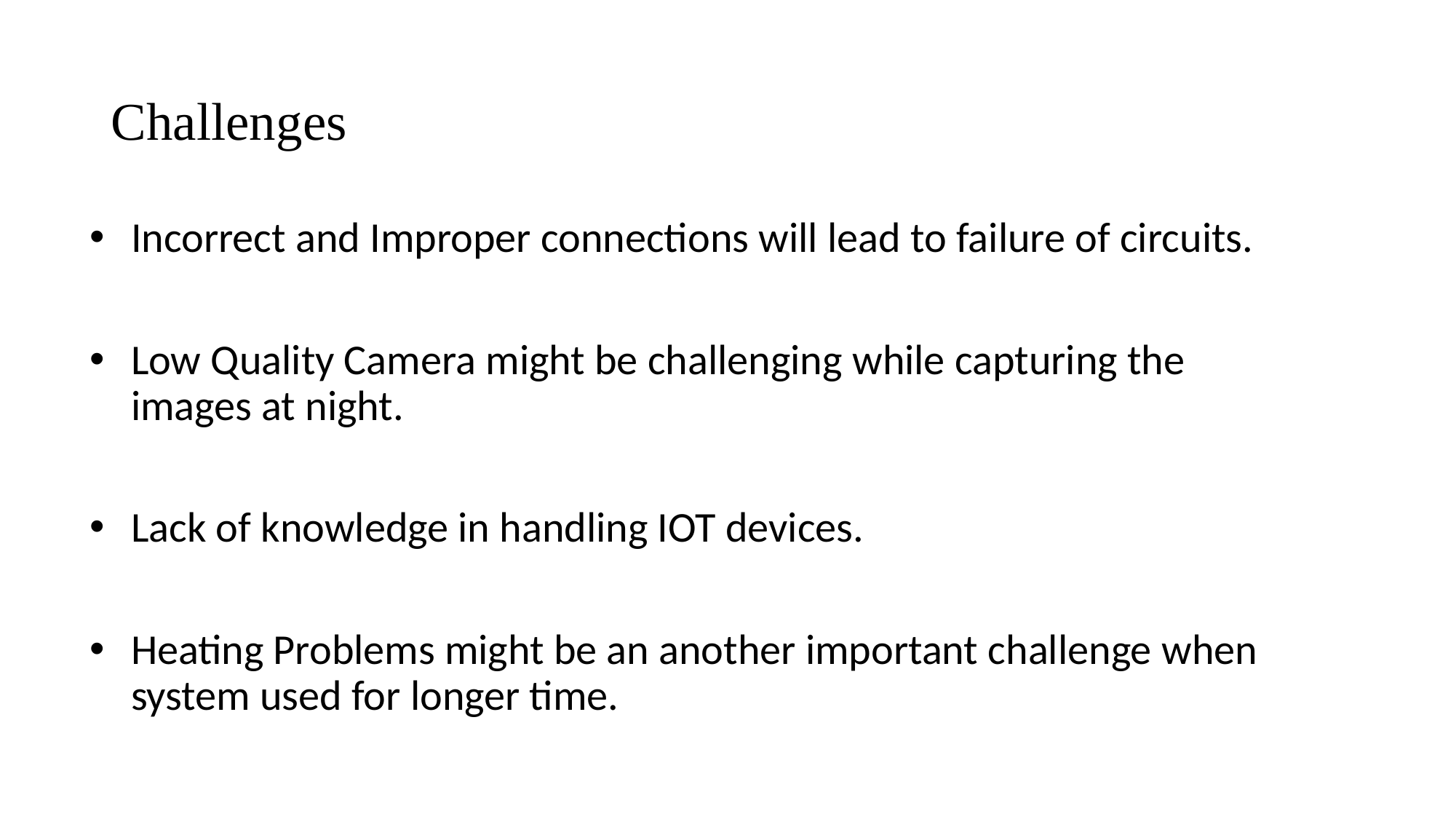

# Challenges
Incorrect and Improper connections will lead to failure of circuits.

Low Quality Camera might be challenging while capturing the images at night.

Lack of knowledge in handling IOT devices.

Heating Problems might be an another important challenge when system used for longer time.